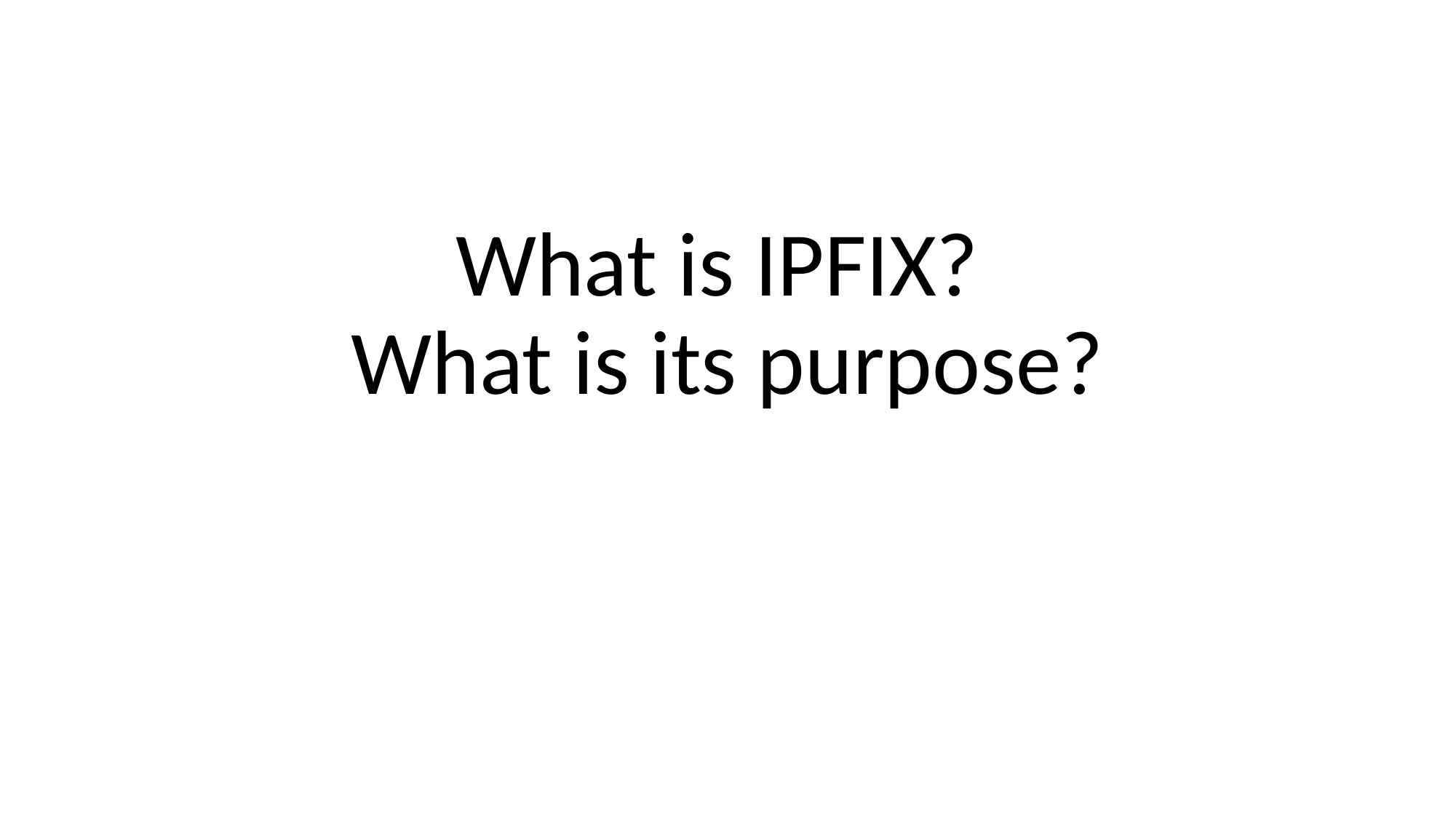

# What is IPFIX? What is its purpose?